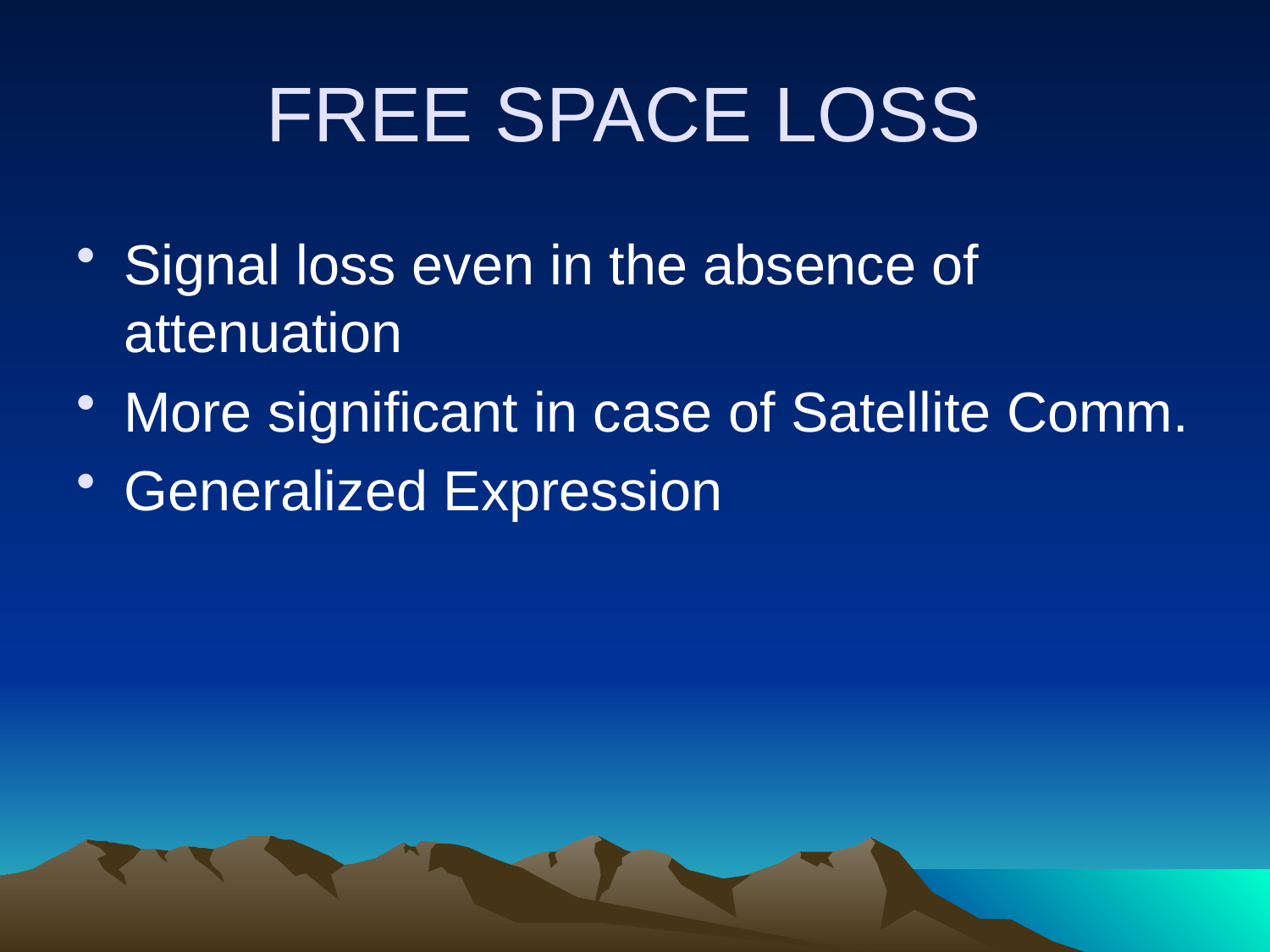

# FREE SPACE LOSS
Signal loss even in the absence of attenuation
More significant in case of Satellite Comm.
Generalized Expression